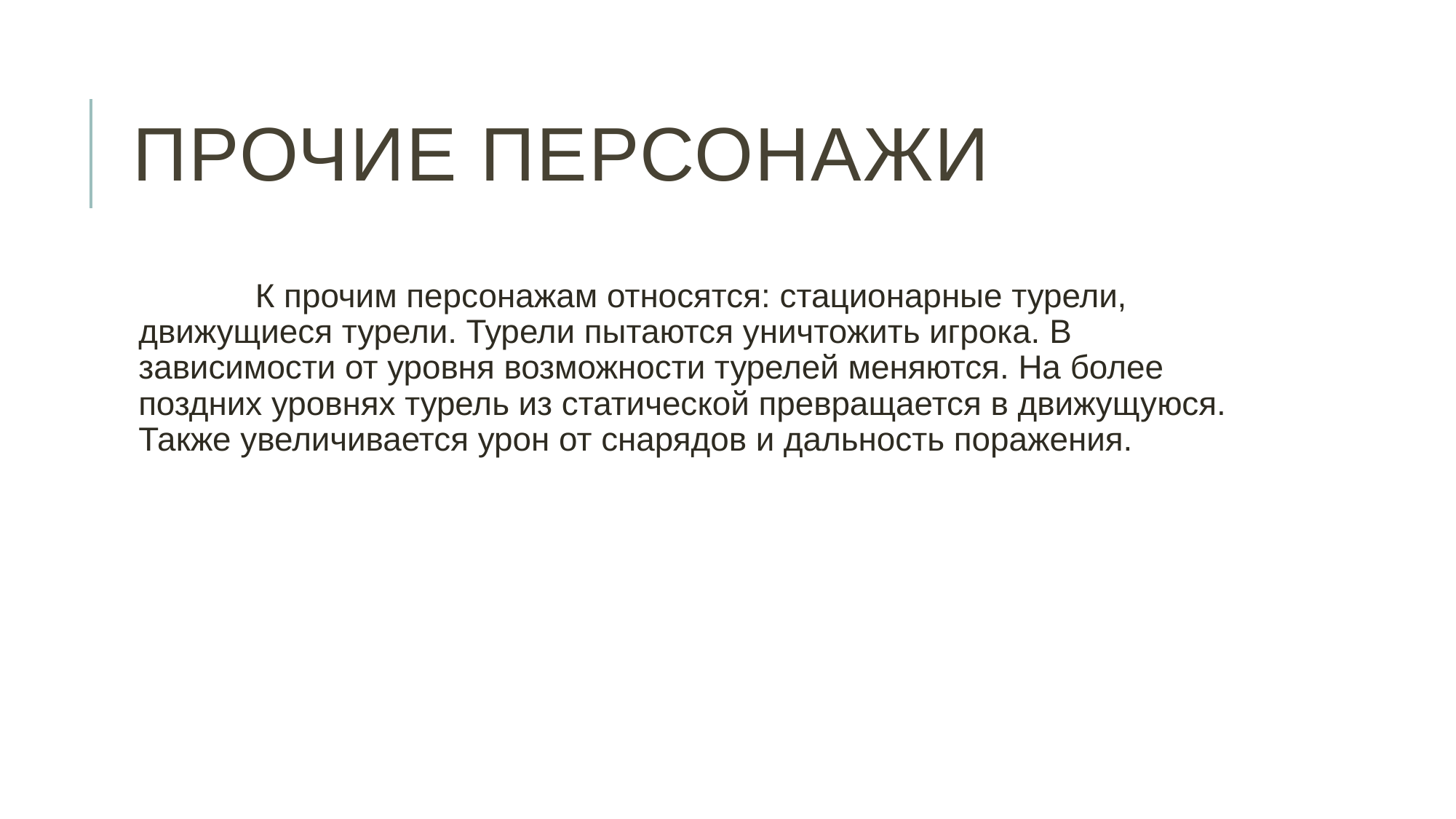

# Прочие персонажи
К прочим персонажам относятся: стационарные турели, движущиеся турели. Турели пытаются уничтожить игрока. В зависимости от уровня возможности турелей меняются. На более поздних уровнях турель из статической превращается в движущуюся. Также увеличивается урон от снарядов и дальность поражения.